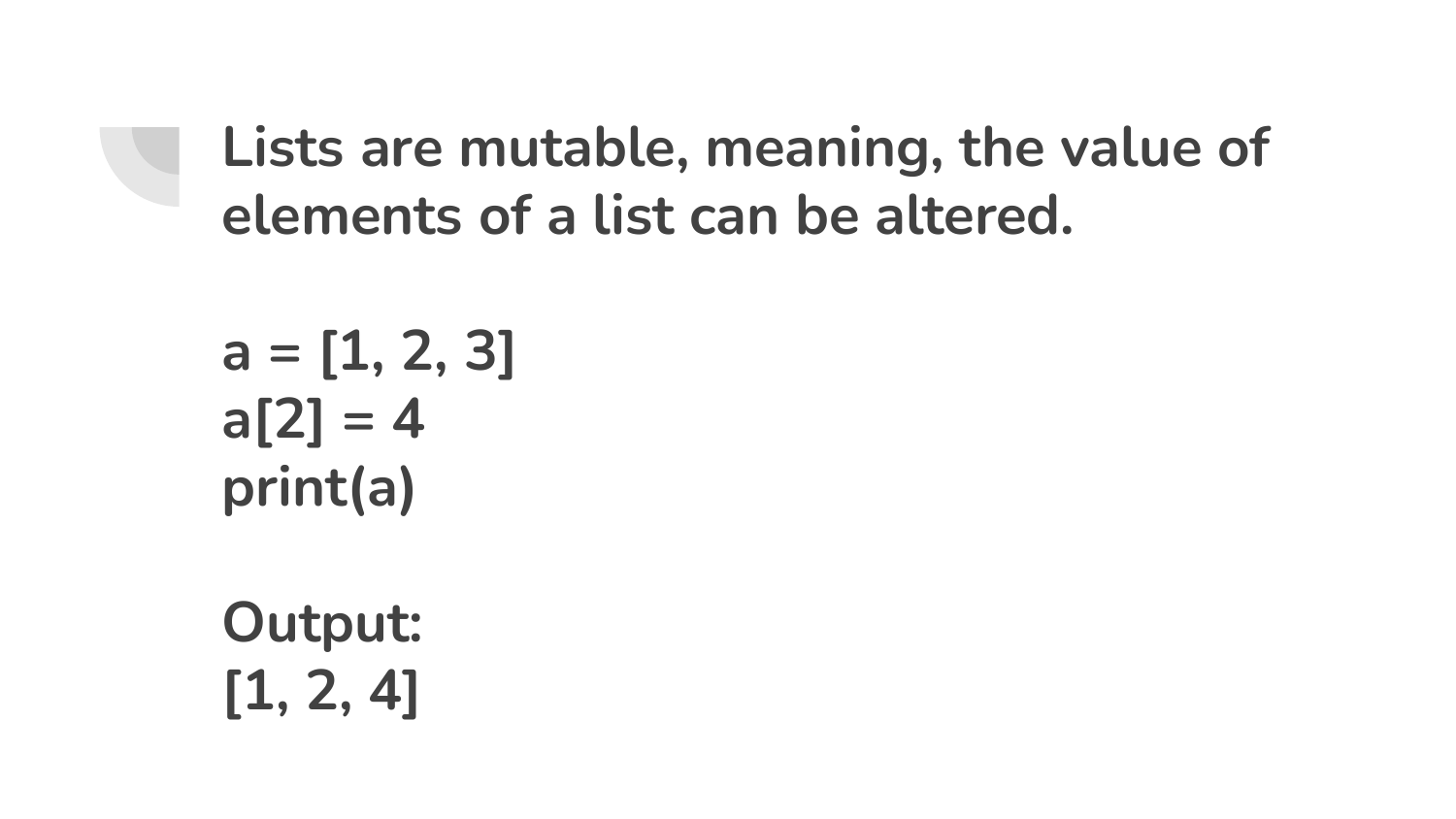

# Lists are mutable, meaning, the value of elements of a list can be altered.

a = [1, 2, 3]
a[2] = 4
print(a)

Output:
[1, 2, 4]